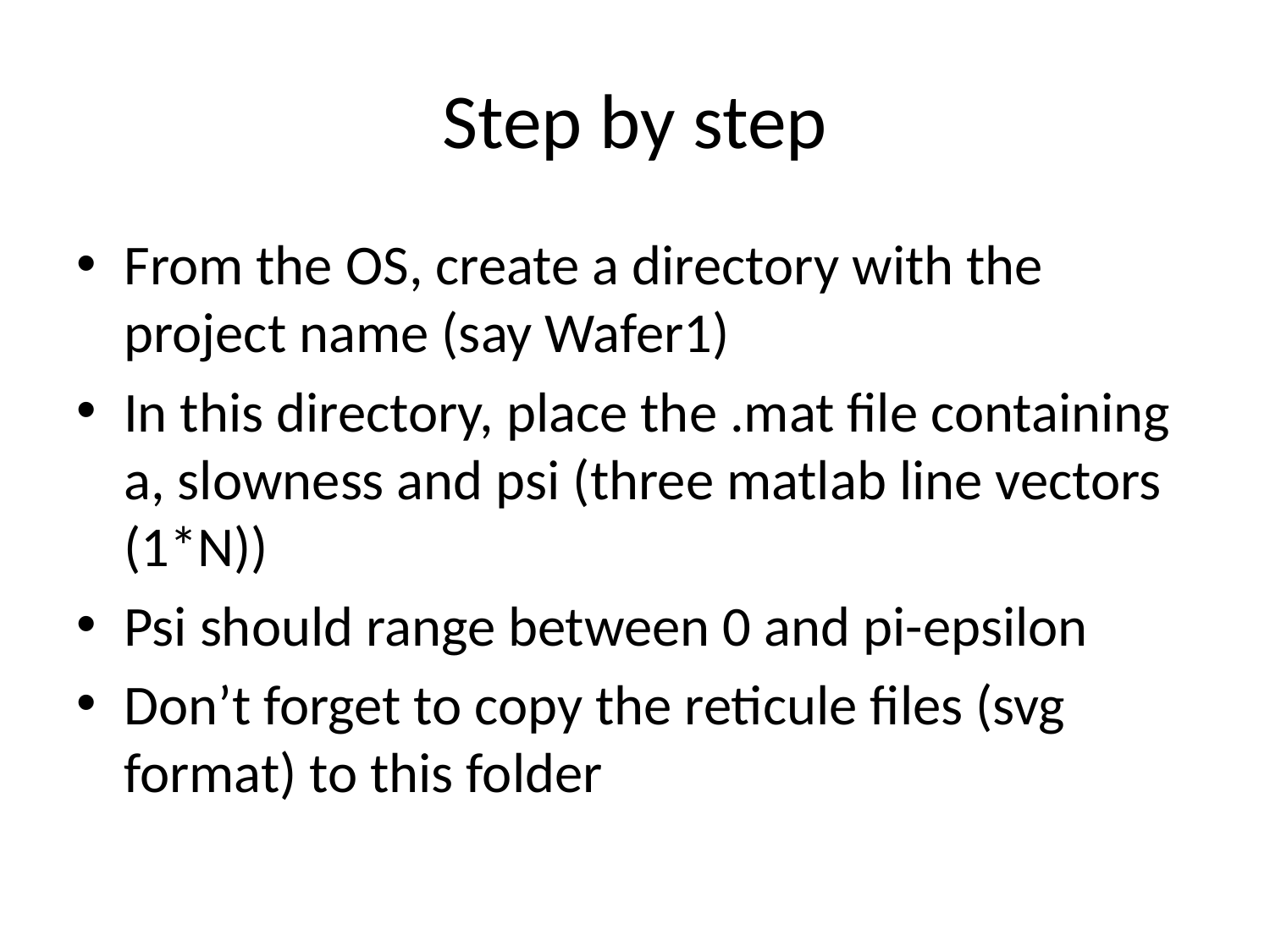

# Step by step
From the OS, create a directory with the project name (say Wafer1)
In this directory, place the .mat file containing  a, slowness and psi (three matlab line vectors (1*N))
Psi should range between 0 and pi-epsilon
Don’t forget to copy the reticule files (svg format) to this folder